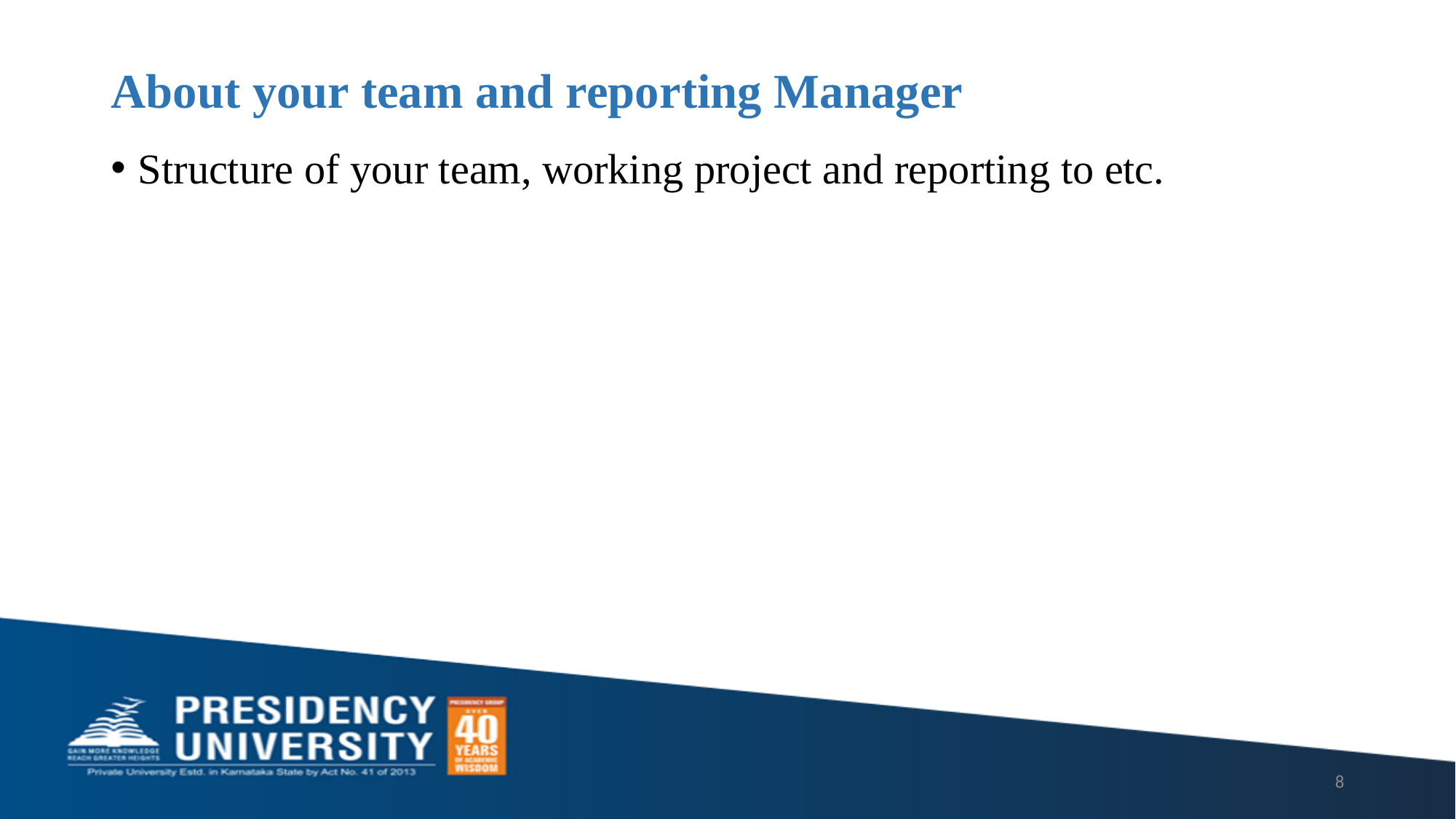

# About your team and reporting Manager
Structure of your team, working project and reporting to etc.
8